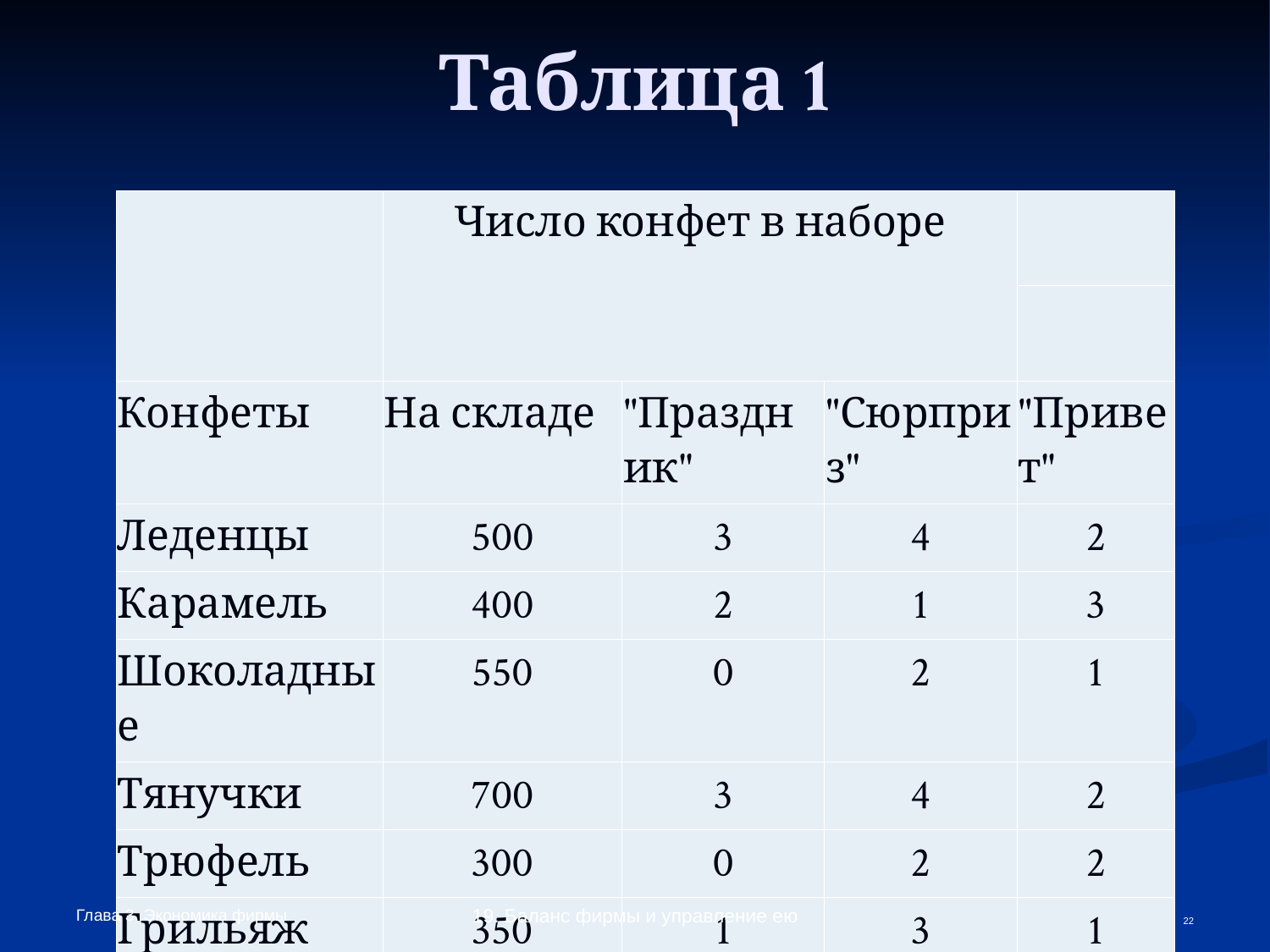

Таблица 1
|  | Число конфет в наборе |  |  |  |
| --- | --- | --- | --- | --- |
|  |  |  |  |  |
| Конфеты | На складе | "Праздник" | "Сюрприз" | "Привет" |
| Леденцы | 500 | 3 | 4 | 2 |
| Карамель | 400 | 2 | 1 | 3 |
| Шоколадные | 550 | 0 | 2 | 1 |
| Тянучки | 700 | 3 | 4 | 2 |
| Трюфель | 300 | 0 | 2 | 2 |
| Грильяж | 350 | 1 | 3 | 1 |
| Прибыль с набора |  | 250 | 450 | 300 |
Глава 3. Экономика фирмы
19. Баланс фирмы и управление ею
22